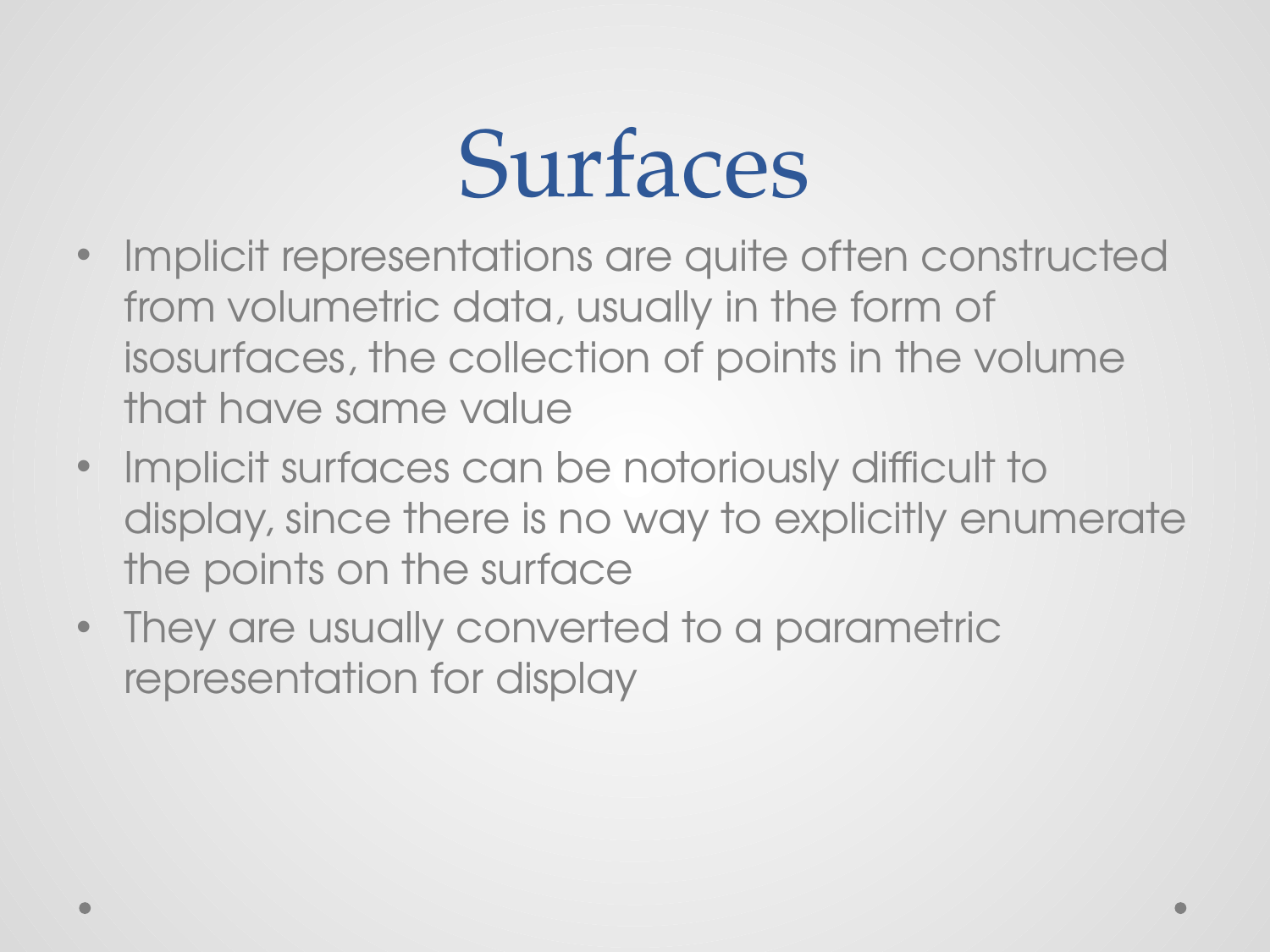

# Surfaces
Implicit representations are quite often constructed from volumetric data, usually in the form of isosurfaces, the collection of points in the volume that have same value
Implicit surfaces can be notoriously difficult to display, since there is no way to explicitly enumerate the points on the surface
They are usually converted to a parametric representation for display